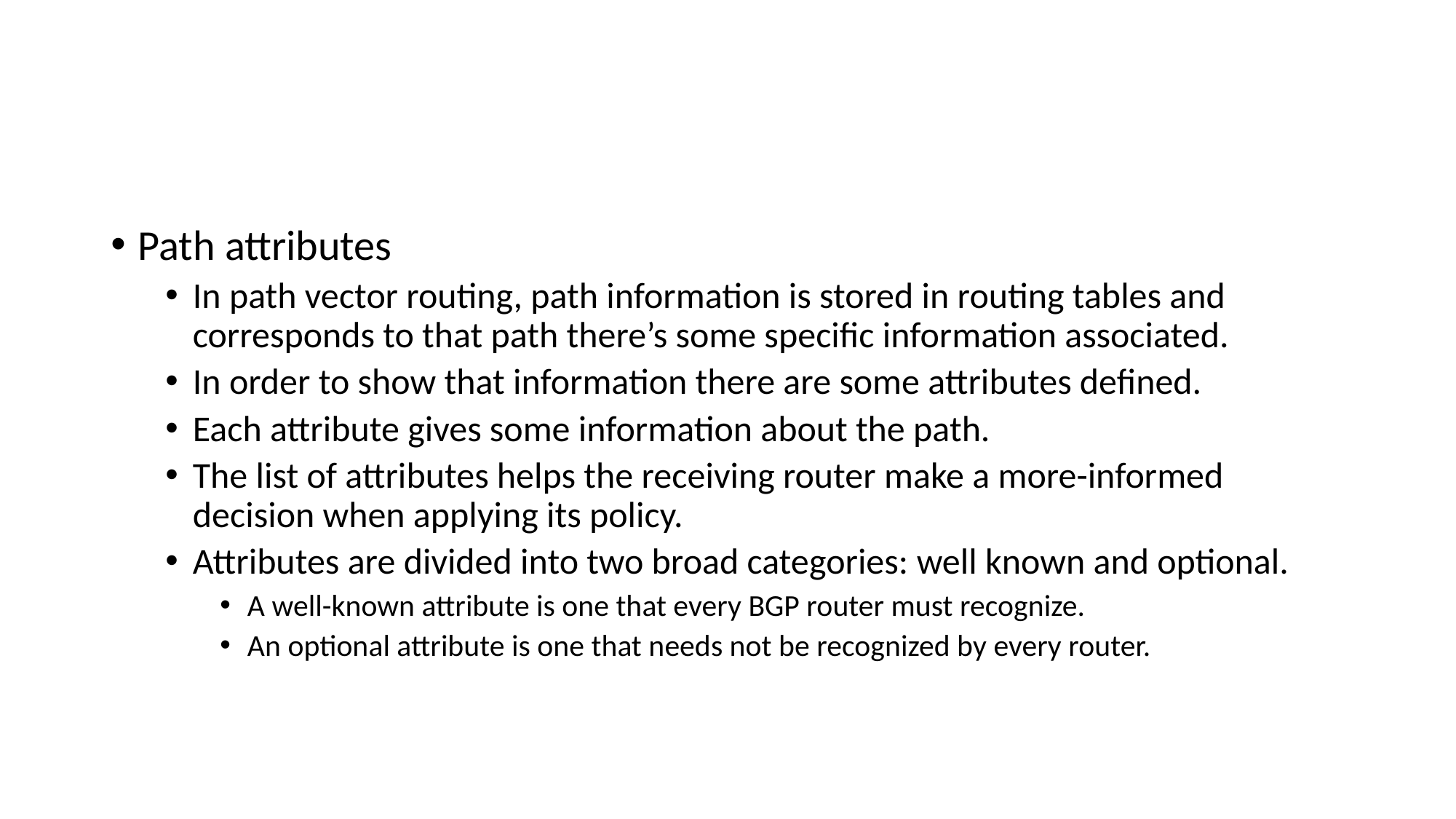

#
Path attributes
In path vector routing, path information is stored in routing tables and corresponds to that path there’s some specific information associated.
In order to show that information there are some attributes defined.
Each attribute gives some information about the path.
The list of attributes helps the receiving router make a more-informed decision when applying its policy.
Attributes are divided into two broad categories: well known and optional.
A well-known attribute is one that every BGP router must recognize.
An optional attribute is one that needs not be recognized by every router.